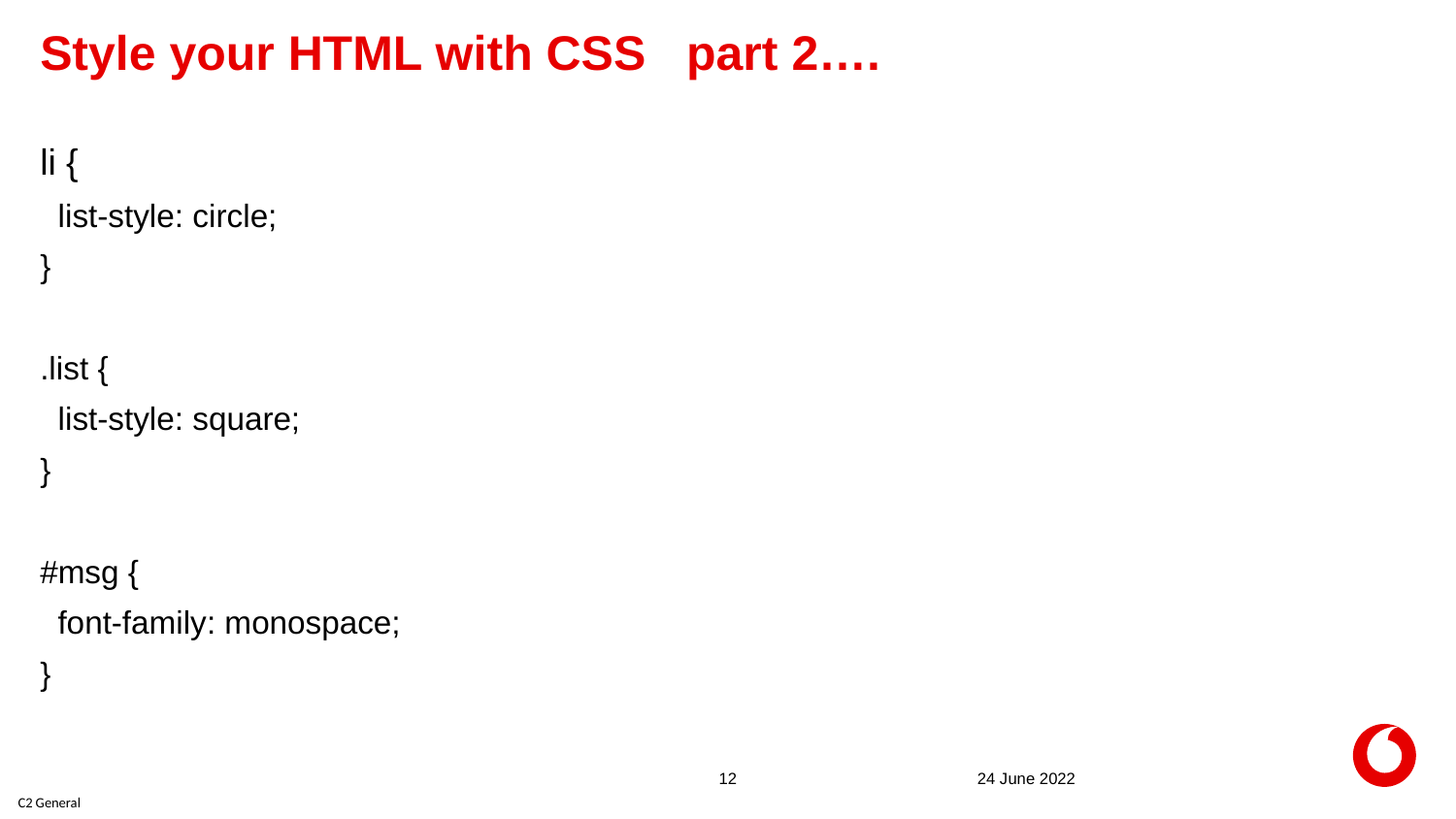

# Style your HTML with CSS   part 2….
li {
  list-style: circle;
}

.list {
  list-style: square;
}

#msg {
  font-family: monospace;
}
24 June 2022
12